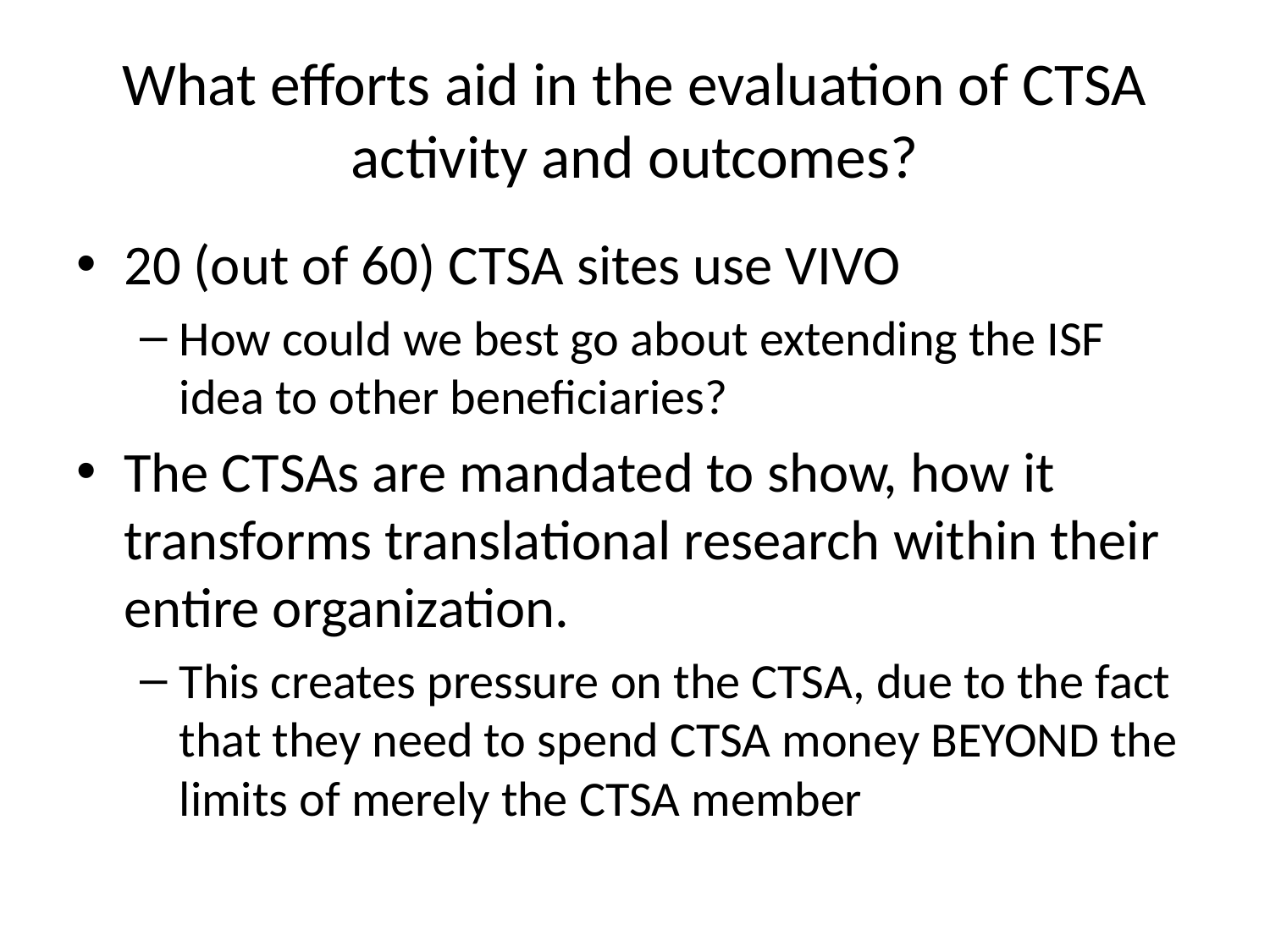

# What efforts aid in the evaluation of CTSA activity and outcomes?
20 (out of 60) CTSA sites use VIVO
How could we best go about extending the ISF idea to other beneficiaries?
The CTSAs are mandated to show, how it transforms translational research within their entire organization.
This creates pressure on the CTSA, due to the fact that they need to spend CTSA money BEYOND the limits of merely the CTSA member